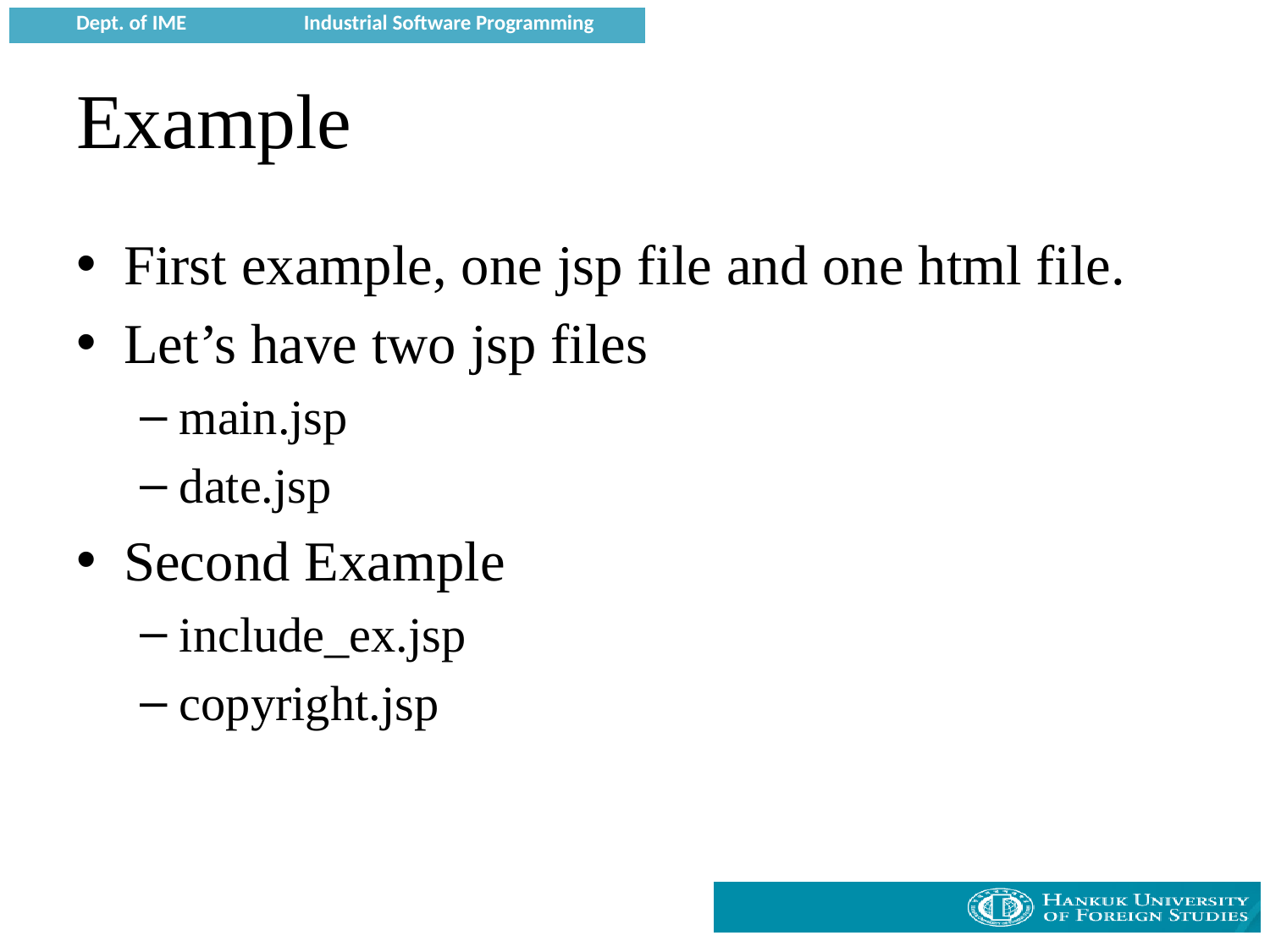

# Example
First example, one jsp file and one html file.
Let’s have two jsp files
main.jsp
date.jsp
Second Example
include_ex.jsp
copyright.jsp